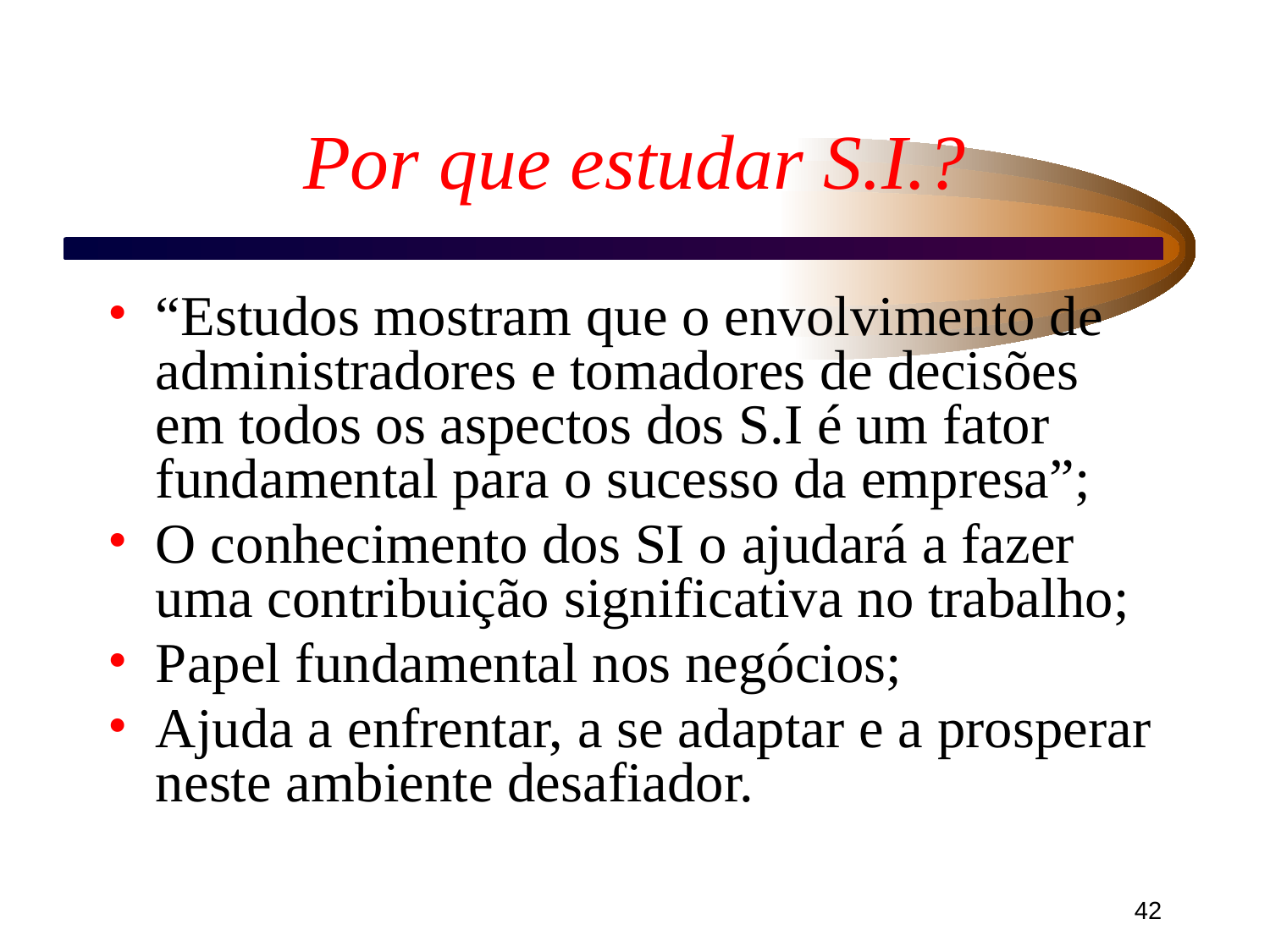

# Por que estudar S.I.?
“Estudos mostram que o envolvimento de administradores e tomadores de decisões em todos os aspectos dos S.I é um fator fundamental para o sucesso da empresa”;
O conhecimento dos SI o ajudará a fazer uma contribuição significativa no trabalho;
Papel fundamental nos negócios;
Ajuda a enfrentar, a se adaptar e a prosperar neste ambiente desafiador.
42